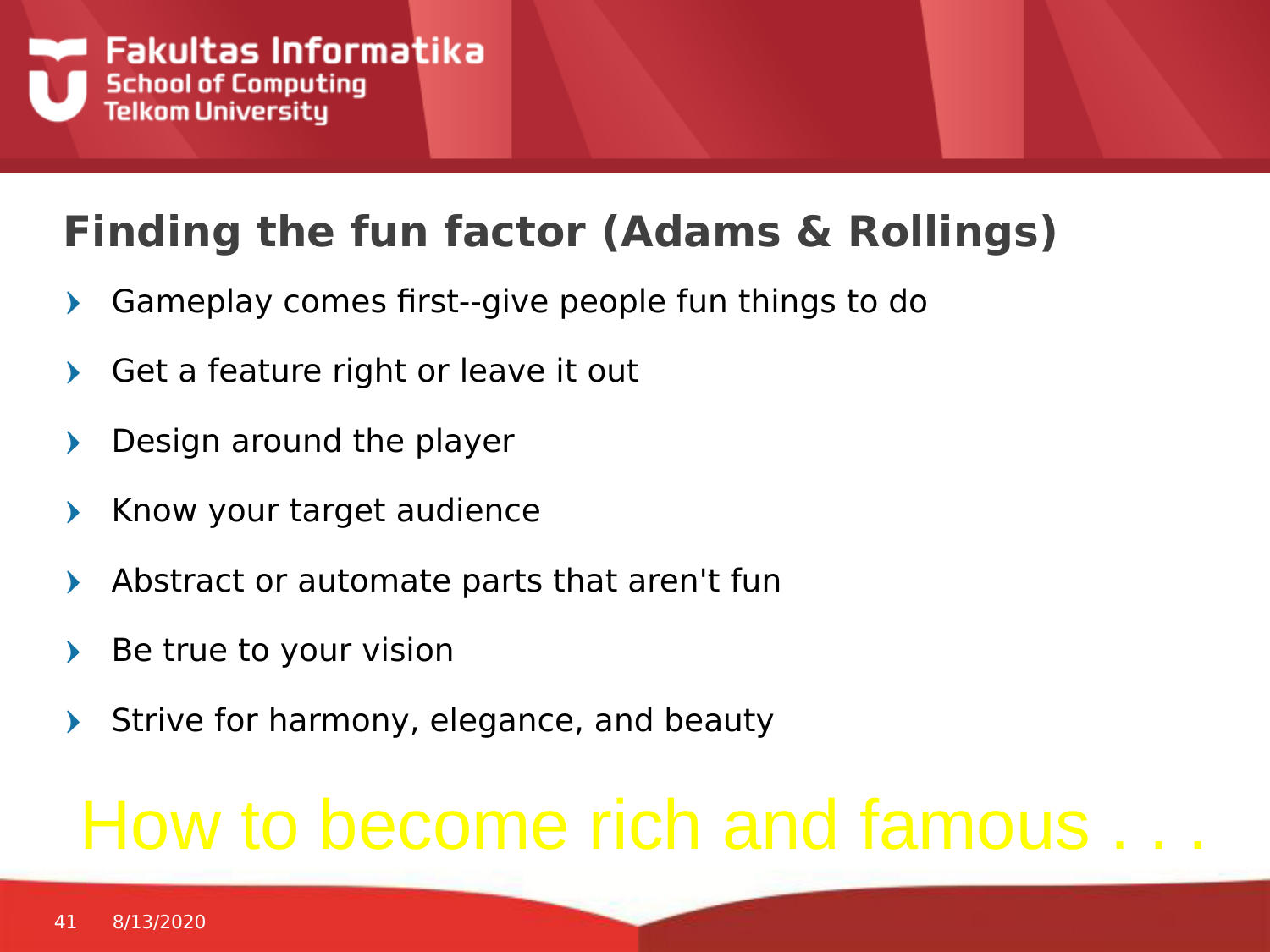

# Finding the fun factor (Adams & Rollings)
Gameplay comes first--give people fun things to do
Get a feature right or leave it out
Design around the player
Know your target audience
Abstract or automate parts that aren't fun
Be true to your vision
Strive for harmony, elegance, and beauty
How to become rich and famous . . .
41
8/13/2020